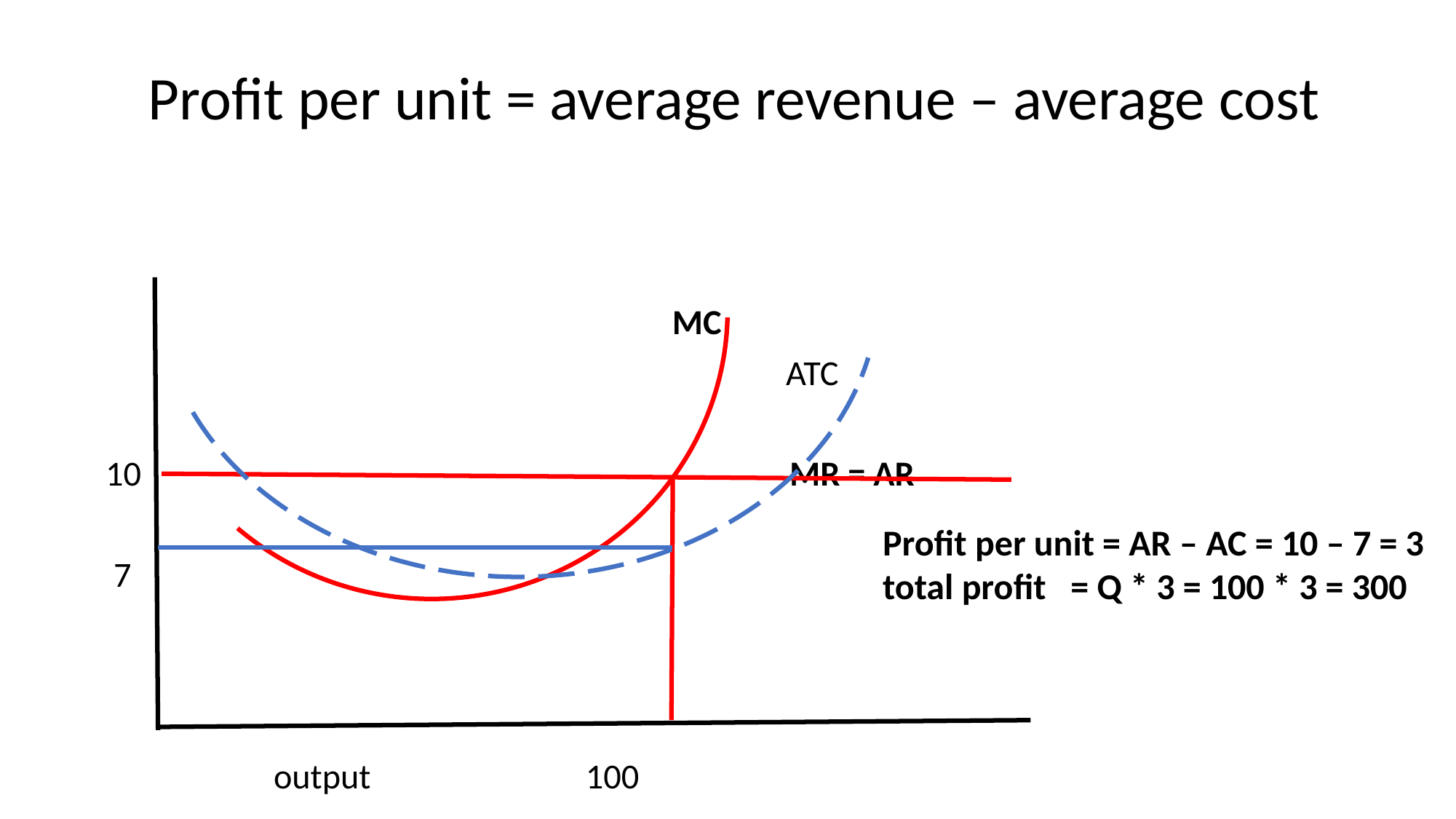

# Profit per unit = average revenue – average cost

MC
                                                                                            ATC

       10                                                                                 MR = AR

        7

                            output                           100
Profit per unit = AR – AC = 10 – 7 = 3
total profit   = Q * 3 = 100 * 3 = 300